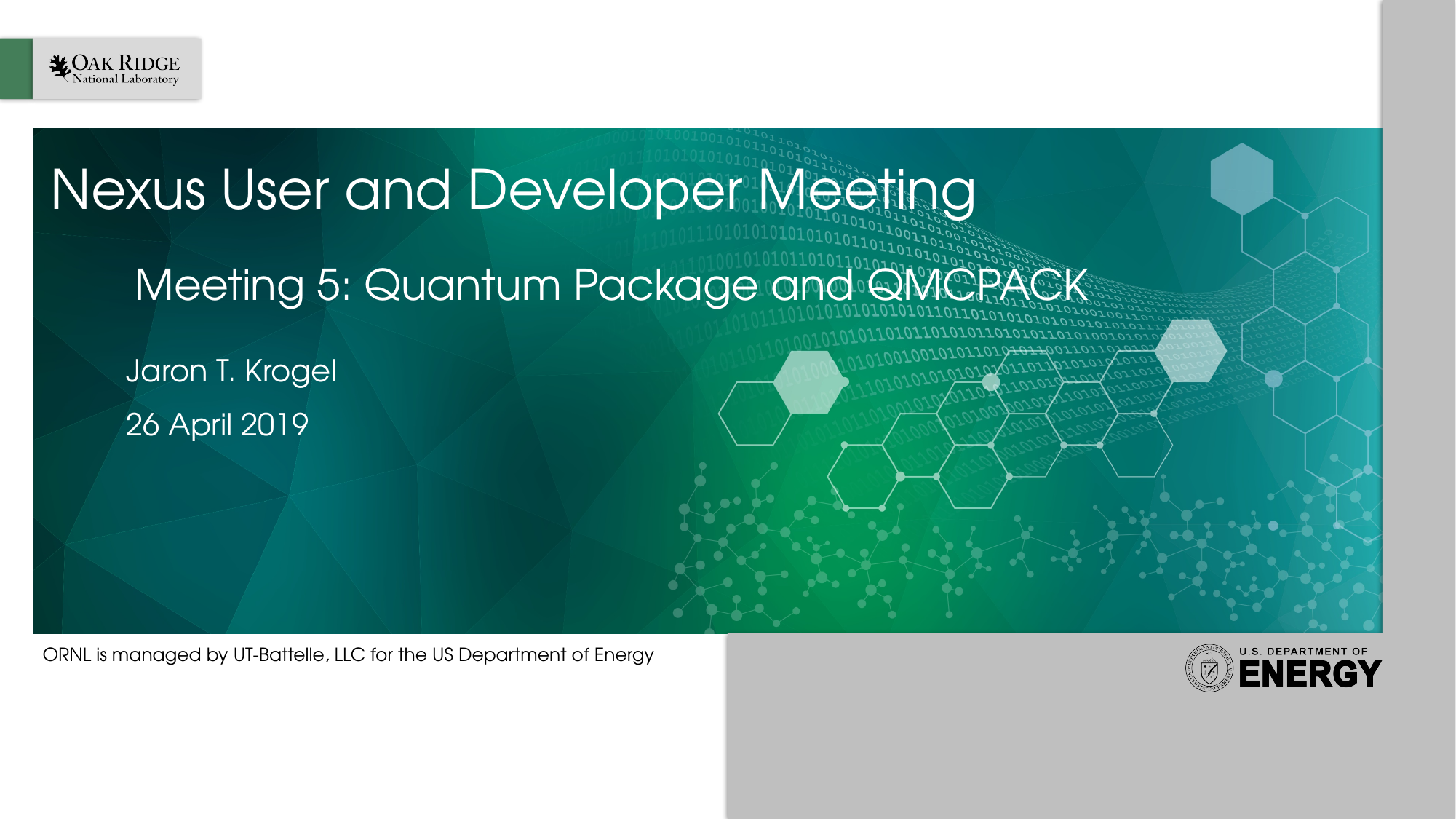

# Nexus User and Developer Meeting
Meeting 5: Quantum Package and QMCPACK
Jaron T. Krogel
26 April 2019